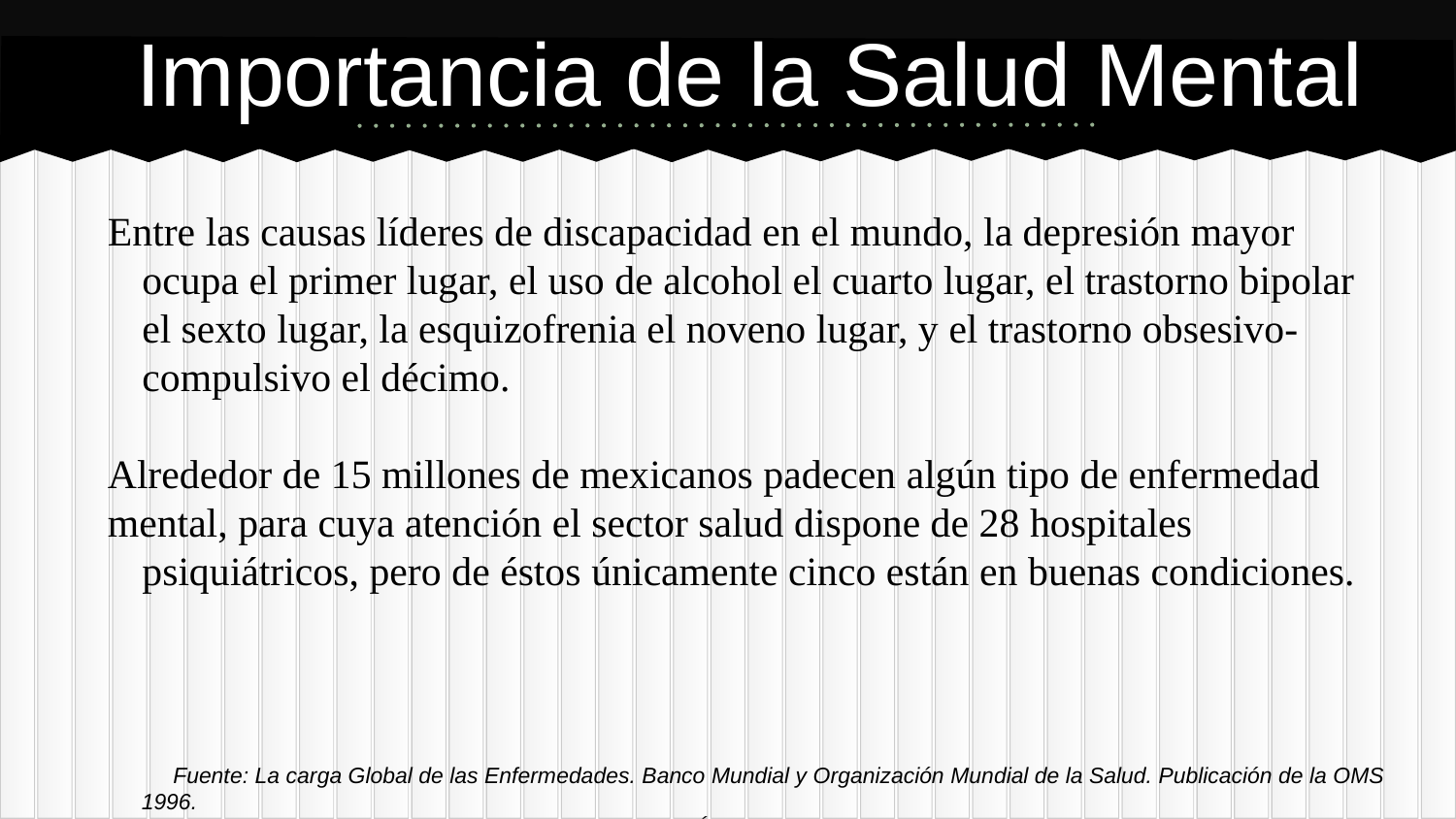

# Importancia de la Salud Mental
Entre las causas líderes de discapacidad en el mundo, la depresión mayor ocupa el primer lugar, el uso de alcohol el cuarto lugar, el trastorno bipolar el sexto lugar, la esquizofrenia el noveno lugar, y el trastorno obsesivo-compulsivo el décimo.

Alrededor de 15 millones de mexicanos padecen algún tipo de enfermedad
mental, para cuya atención el sector salud dispone de 28 hospitales psiquiátricos, pero de éstos únicamente cinco están en buenas condiciones.
     Fuente: La carga Global de las Enfermedades. Banco Mundial y Organización Mundial de la Salud. Publicación de la OMS 1996.
CRUZ, Ángeles. Nuevo modelo para la atención a enfermos mentales. La Jornada.